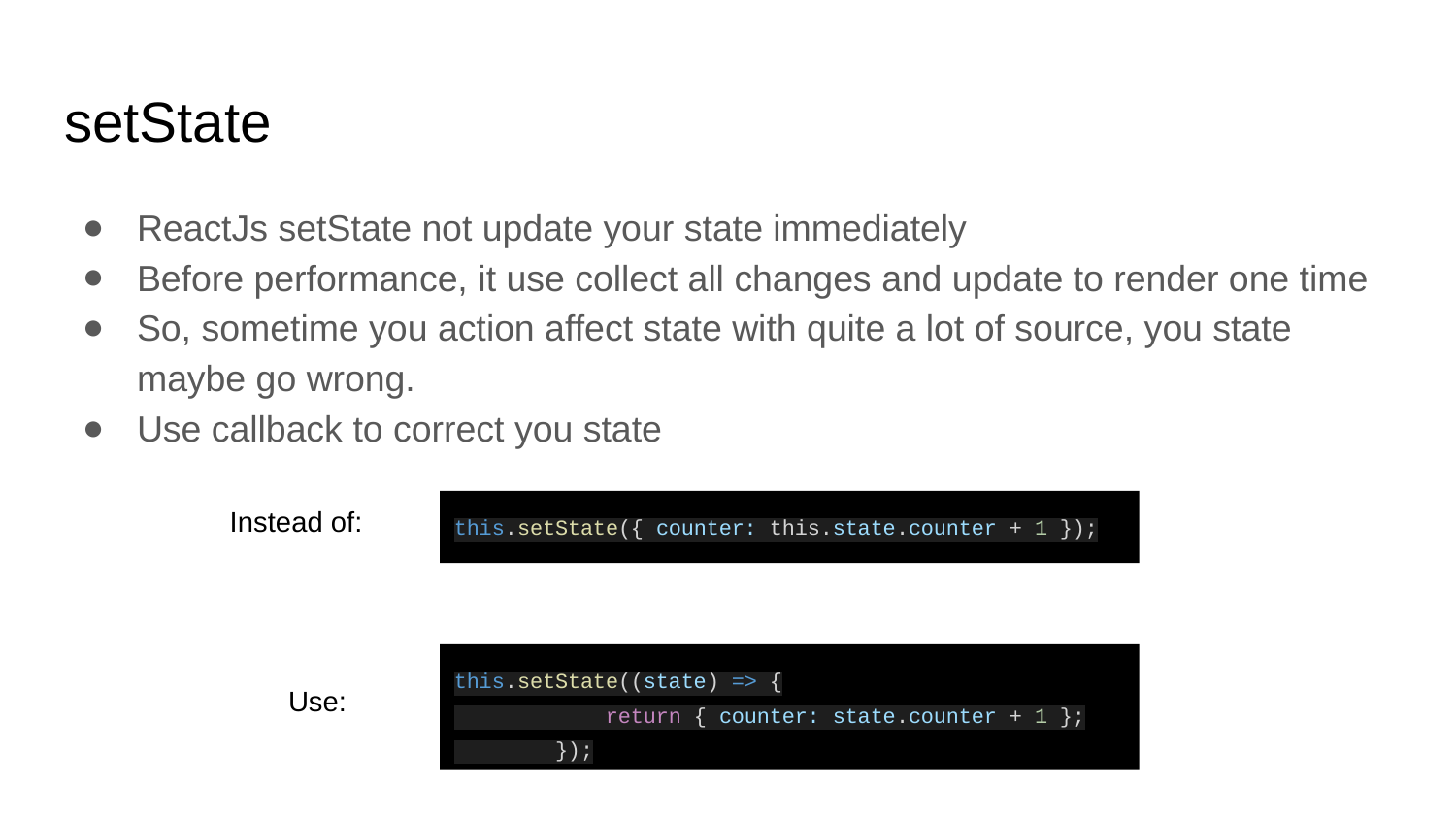

# setState
ReactJs setState not update your state immediately
Before performance, it use collect all changes and update to render one time
So, sometime you action affect state with quite a lot of source, you state maybe go wrong.
Use callback to correct you state
Instead of:
this.setState({ counter: this.state.counter + 1 });
this.setState((state) => {
            return { counter: state.counter + 1 };
        });
Use: